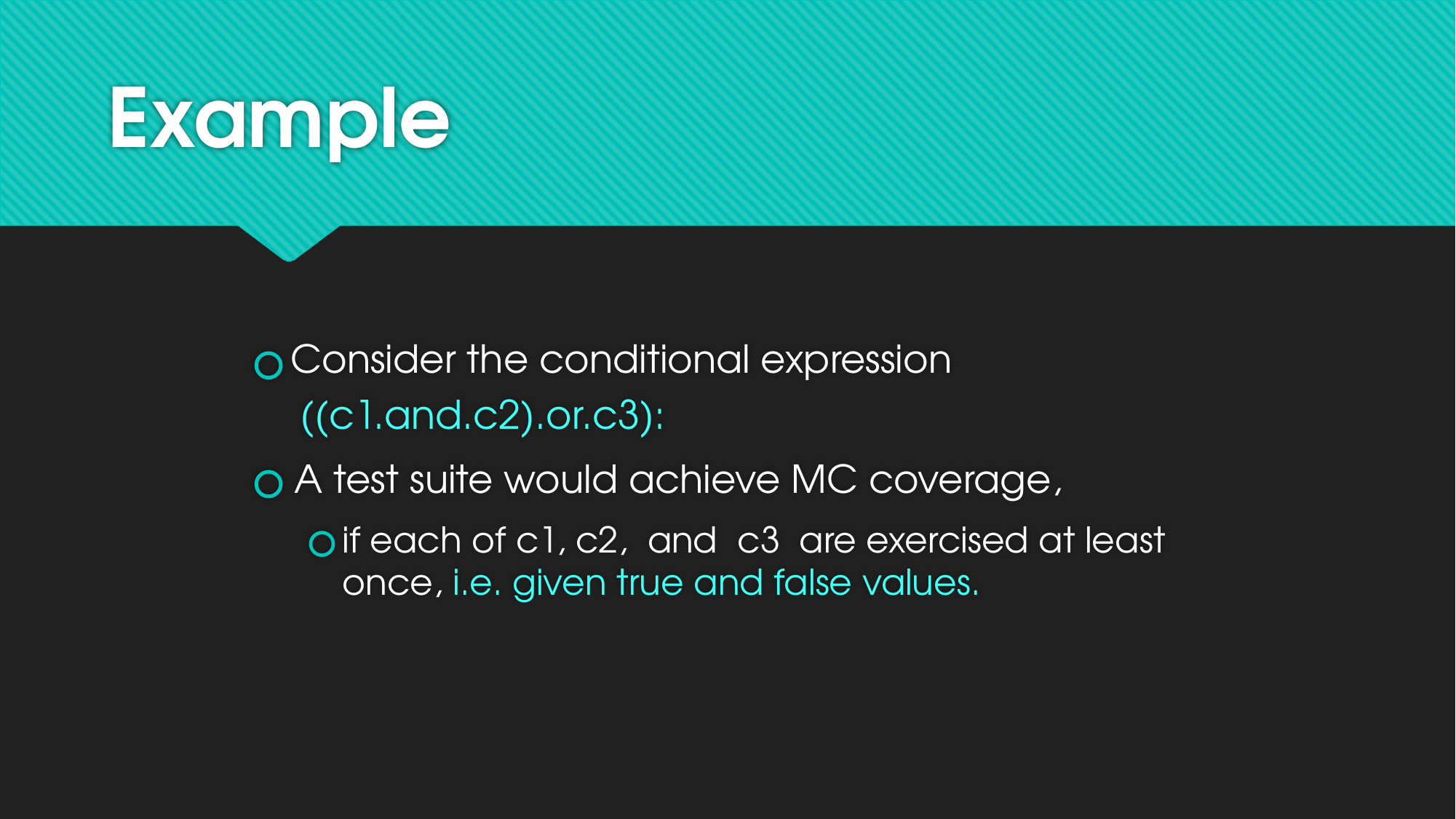

# Example
Consider the conditional expression
((c1.and.c2).or.c3):
A test suite would achieve MC coverage,
if each of c1, c2,  and  c3  are exercised at least once, i.e. given true and false values.